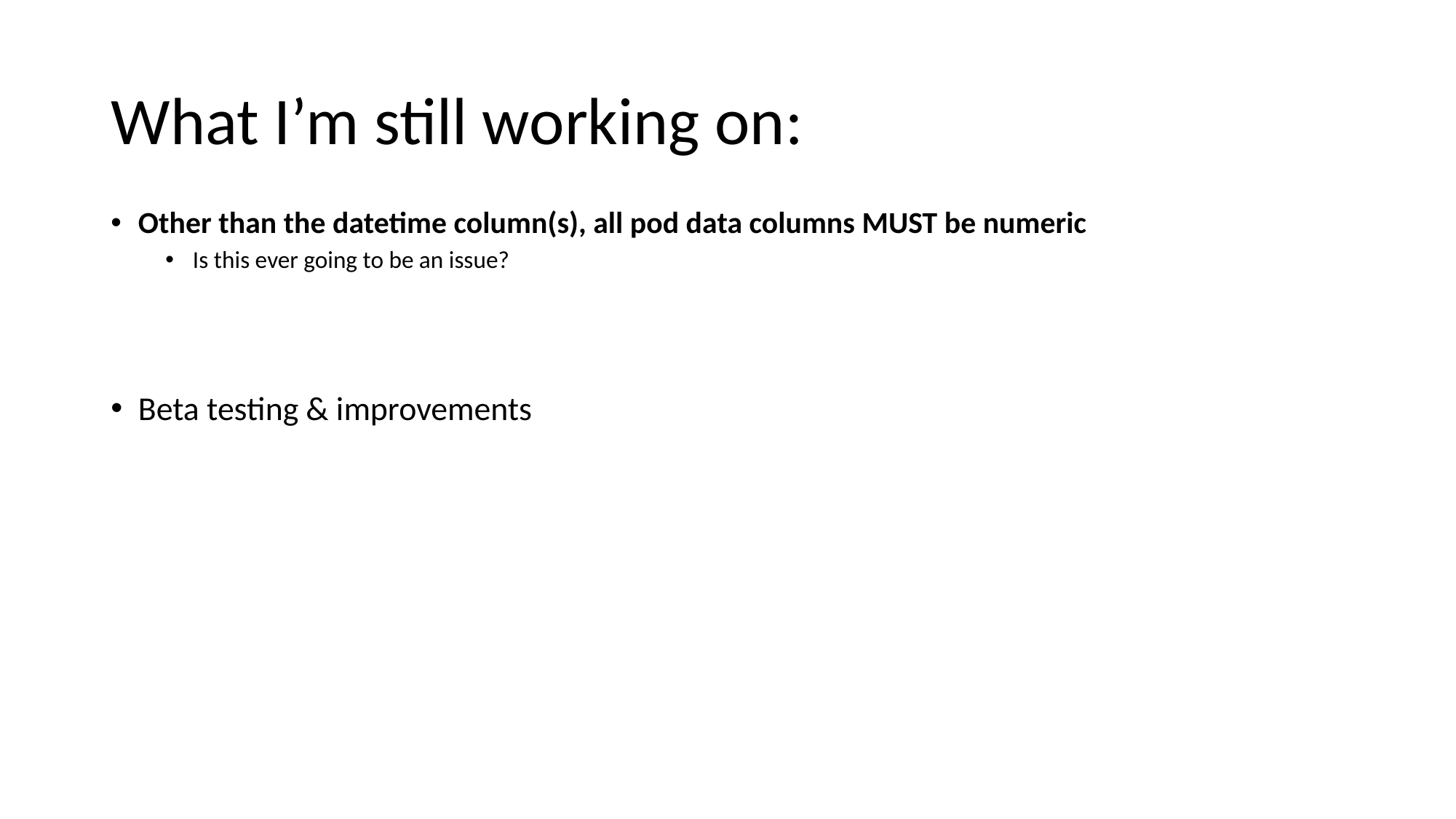

# What I’m still working on:
Other than the datetime column(s), all pod data columns MUST be numeric
Is this ever going to be an issue?

Beta testing & improvements